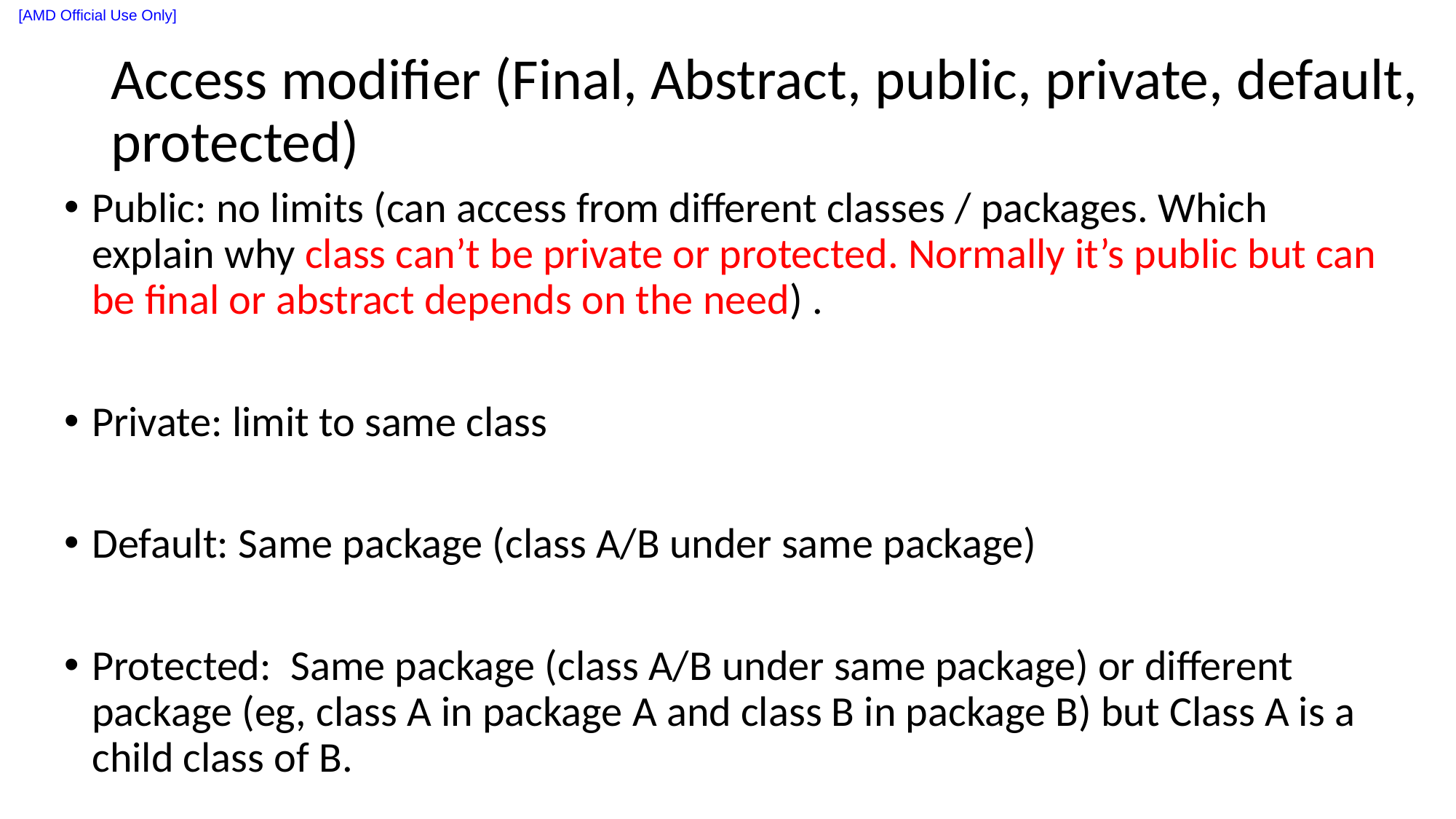

# Access modifier (Final, Abstract, public, private, default, protected)
Public: no limits (can access from different classes / packages. Which explain why class can’t be private or protected. Normally it’s public but can be final or abstract depends on the need) .

Private: limit to same class

Default: Same package (class A/B under same package)

Protected:  Same package (class A/B under same package) or different package (eg, class A in package A and class B in package B) but Class A is a child class of B.